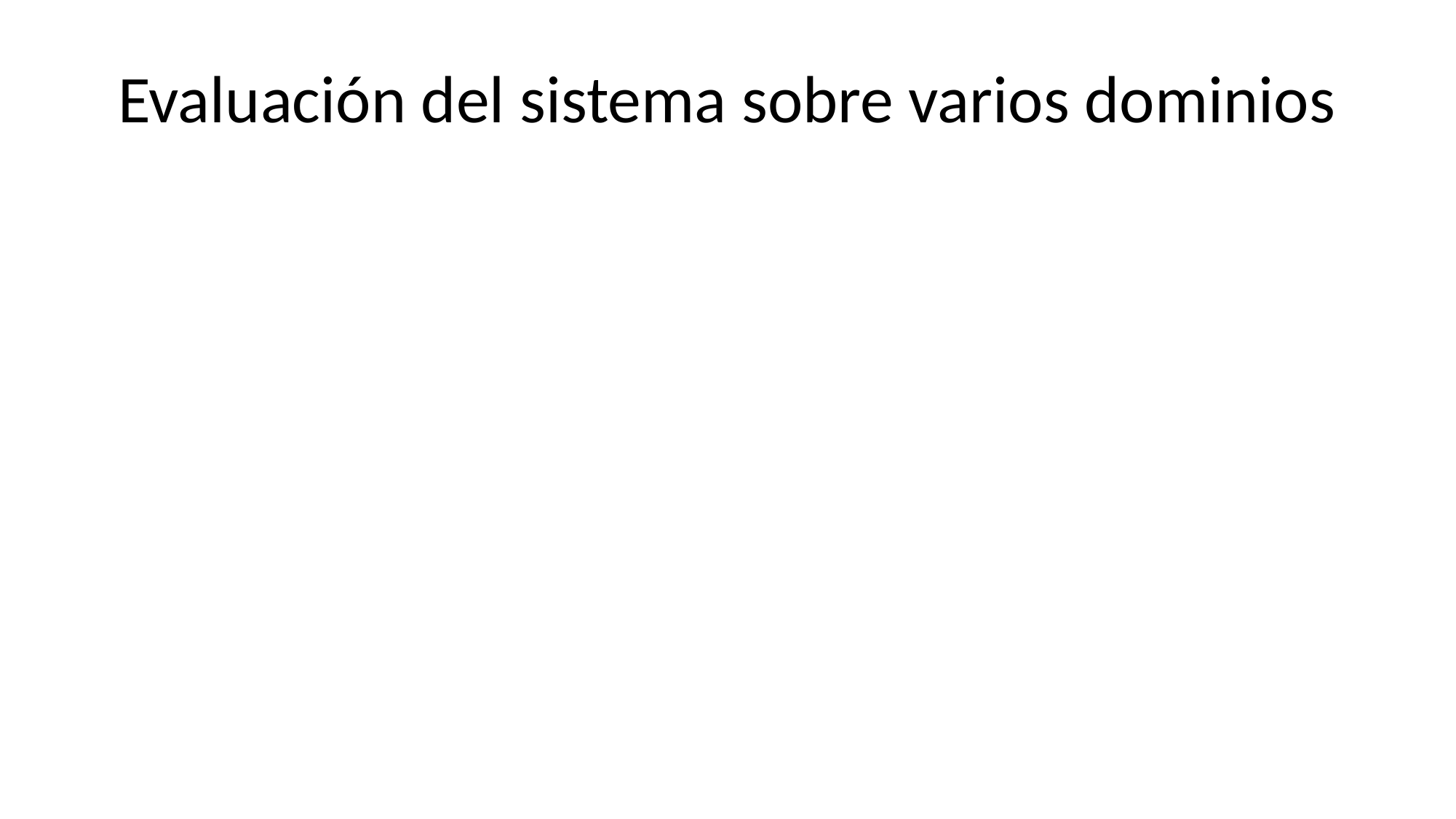

# Evaluación del sistema sobre varios dominios